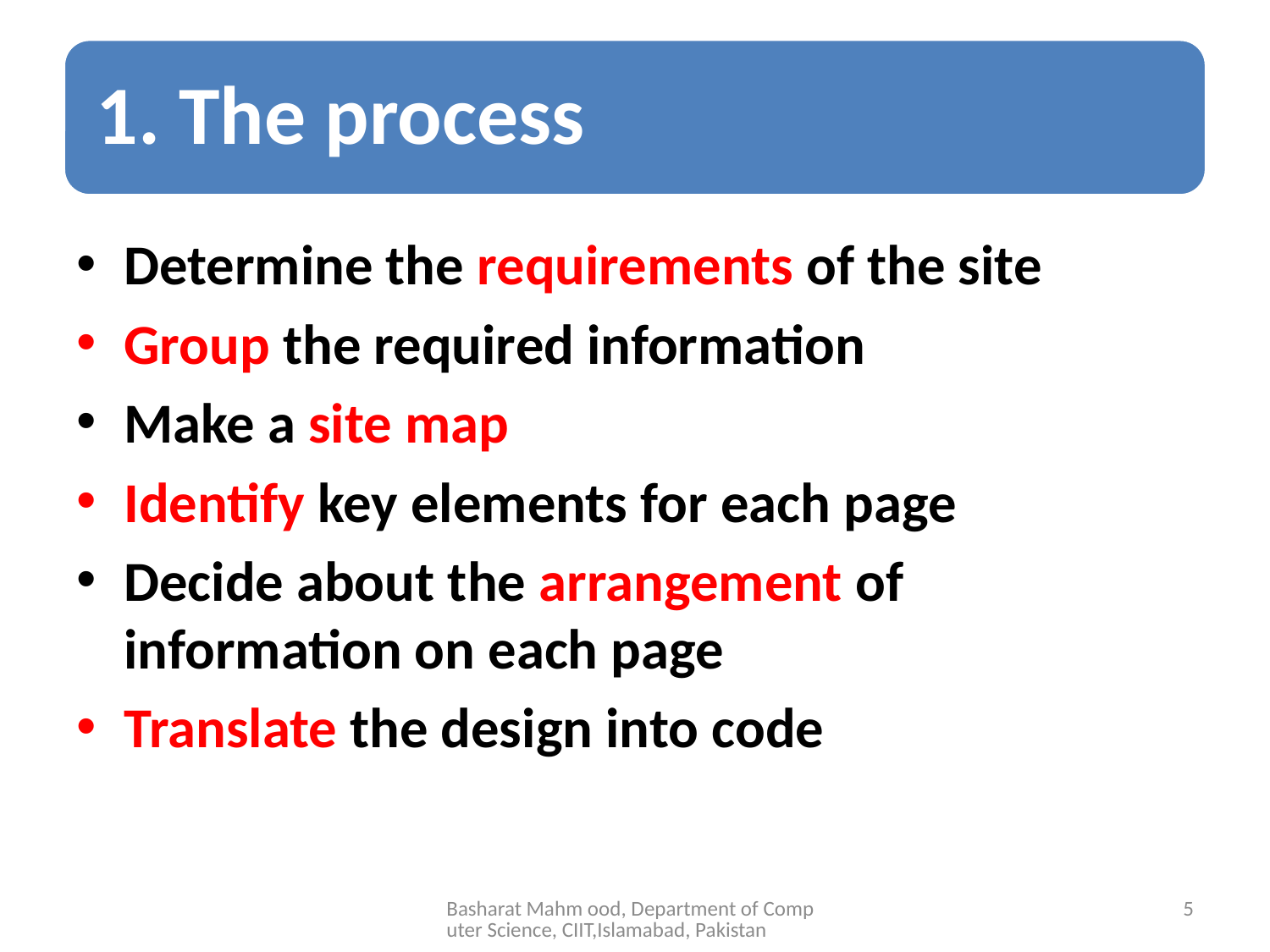

1. The process
Determine the requirements of the site
Group the required information
Make a site map
Identify key elements for each page
Decide about the arrangement of information on each page
Translate the design into code
Basharat Mahm ood, Department of Computer Science, CIIT,Islamabad, Pakistan
5